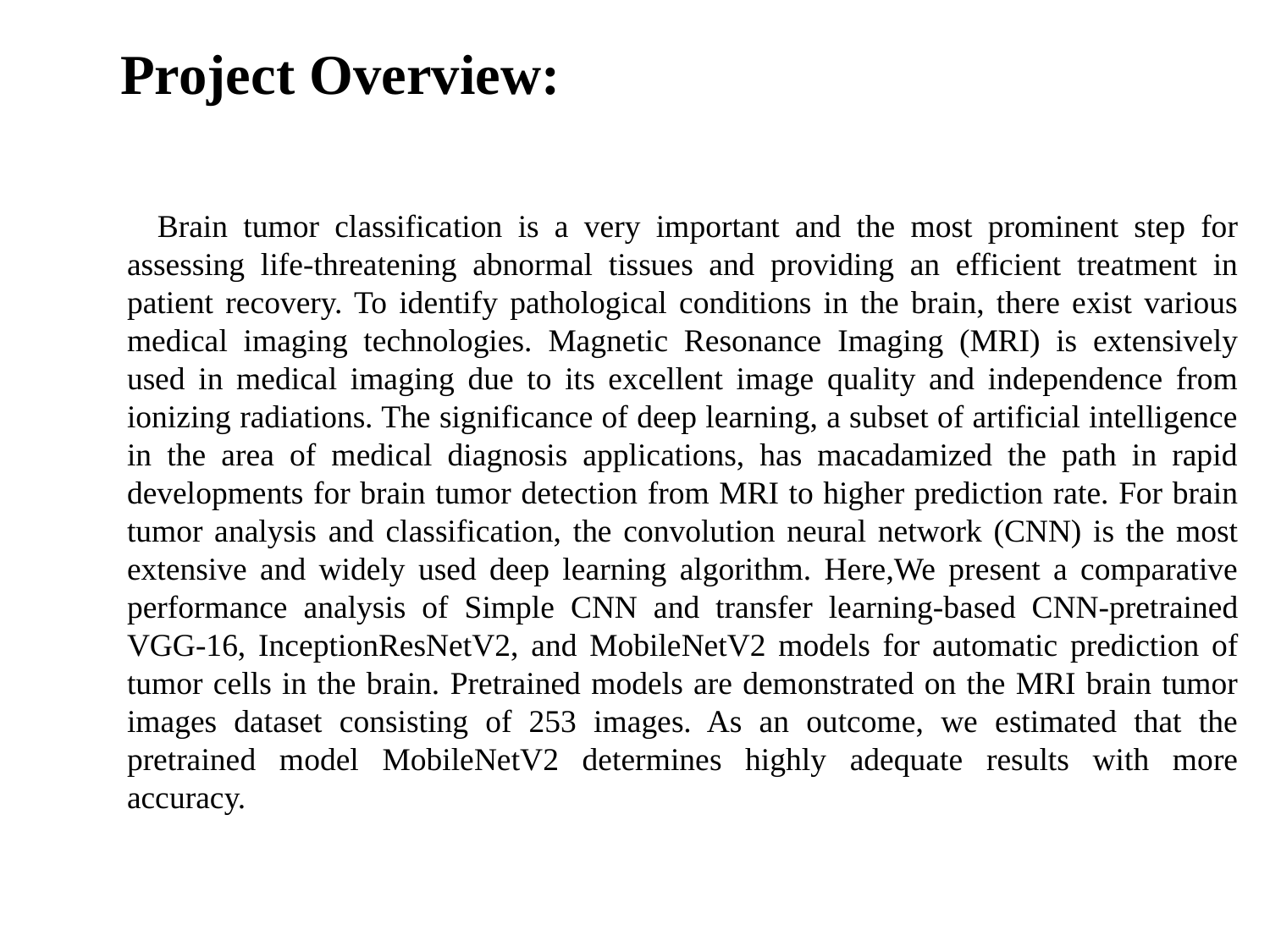

# Project Overview:
    Brain tumor classification is a very important and the most prominent step for assessing life-threatening abnormal tissues and providing an efficient treatment in patient recovery. To identify pathological conditions in the brain, there exist various medical imaging technologies. Magnetic Resonance Imaging (MRI) is extensively used in medical imaging due to its excellent image quality and independence from ionizing radiations. The significance of deep learning, a subset of artificial intelligence in the area of medical diagnosis applications, has macadamized the path in rapid developments for brain tumor detection from MRI to higher prediction rate. For brain tumor analysis and classification, the convolution neural network (CNN) is the most extensive and widely used deep learning algorithm. Here,We present a comparative performance analysis of Simple CNN and transfer learning-based CNN-pretrained VGG-16, InceptionResNetV2, and MobileNetV2 models for automatic prediction of tumor cells in the brain. Pretrained models are demonstrated on the MRI brain tumor images dataset consisting of 253 images. As an outcome, we estimated that the pretrained model MobileNetV2 determines highly adequate results with more accuracy.